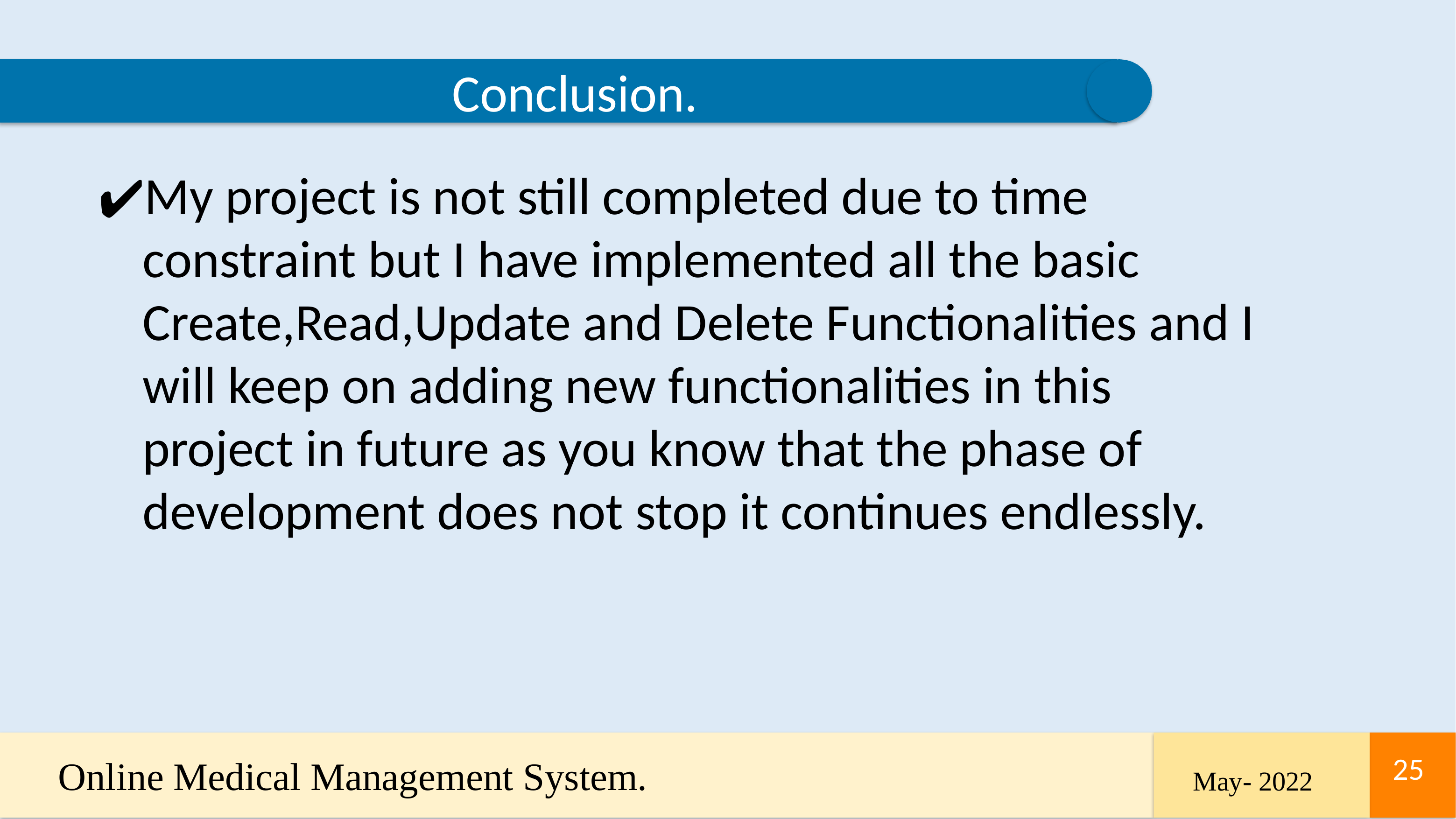

Conclusion.

My project is not still completed due to time constraint but I have implemented all the basic Create,Read,Update and Delete Functionalities and I will keep on adding new functionalities in this project in future as you know that the phase of development does not stop it continues endlessly.

Online Medical Management System.
25
25
May- 2022